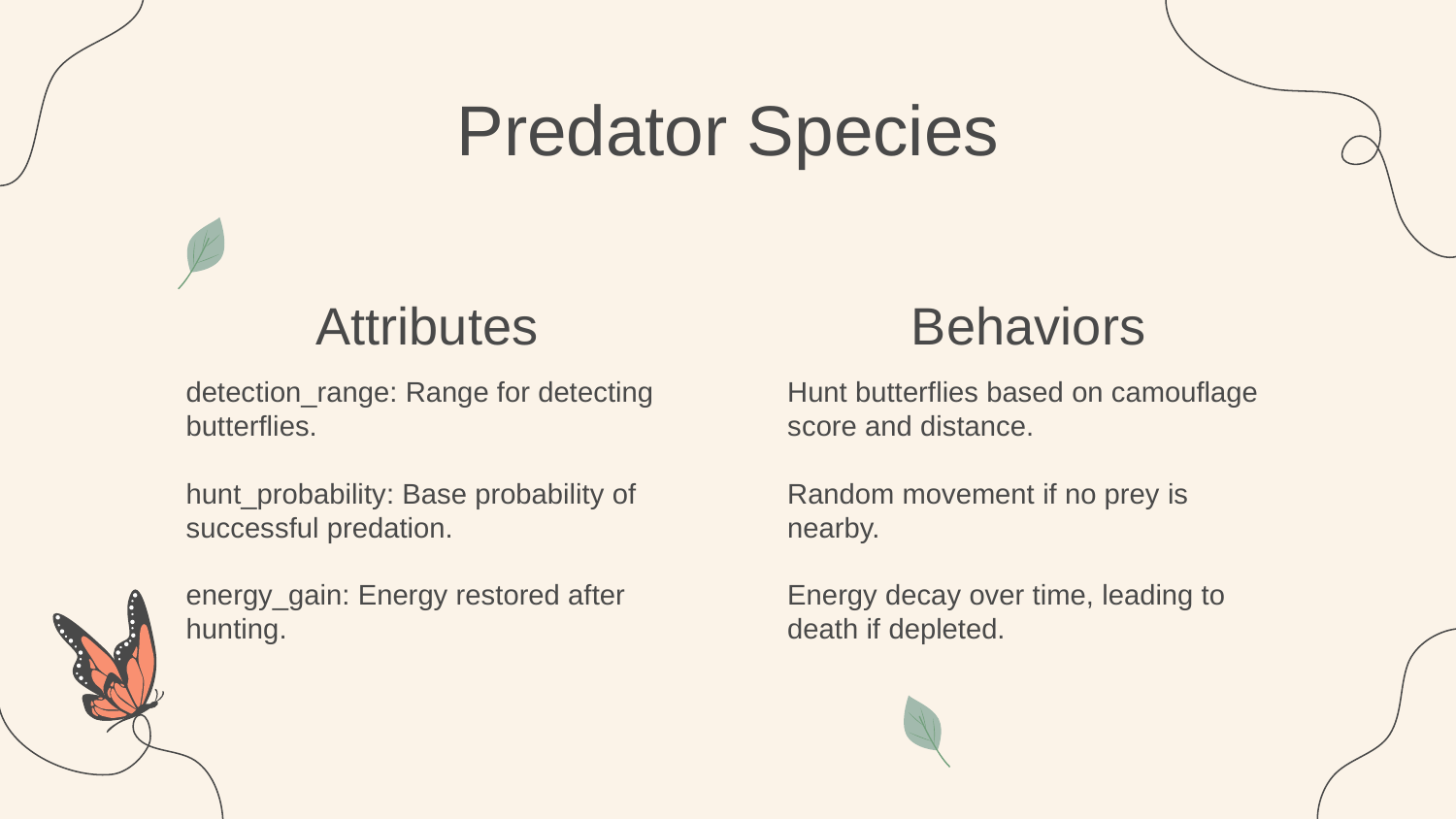

# Predator Species

Attributes
Behaviors
detection_range: Range for detecting butterflies.

hunt_probability: Base probability of successful predation.

energy_gain: Energy restored after hunting.

Hunt butterflies based on camouflage score and distance.

Random movement if no prey is nearby.

Energy decay over time, leading to death if depleted.